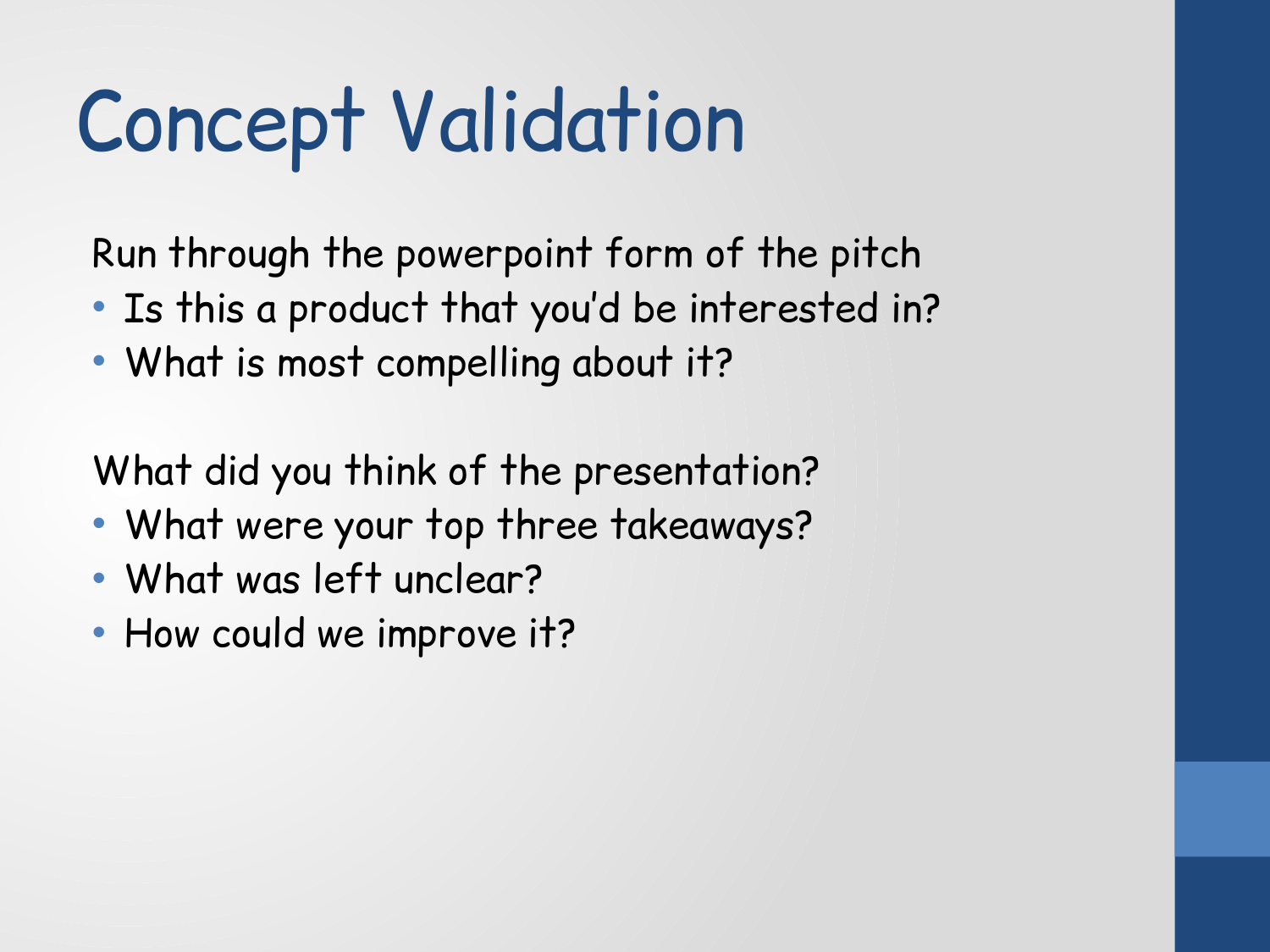

# Concept Validation
Run through the powerpoint form of the pitch
Is this a product that you’d be interested in?
What is most compelling about it?

What did you think of the presentation?
What were your top three takeaways?
What was left unclear?
How could we improve it?